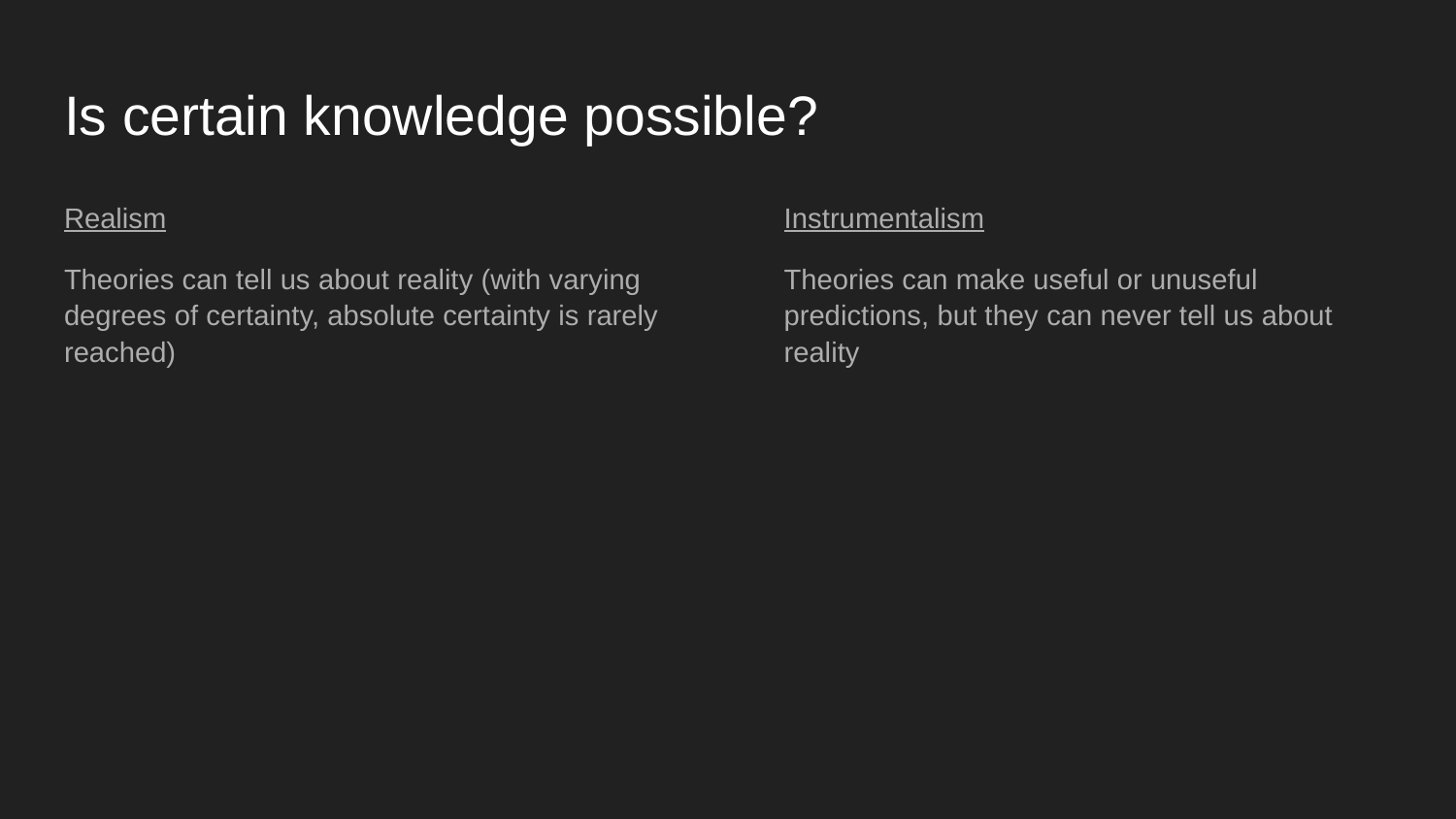

# Is certain knowledge possible?
Realism
Theories can tell us about reality (with varying degrees of certainty, absolute certainty is rarely reached)
Instrumentalism
Theories can make useful or unuseful predictions, but they can never tell us about reality